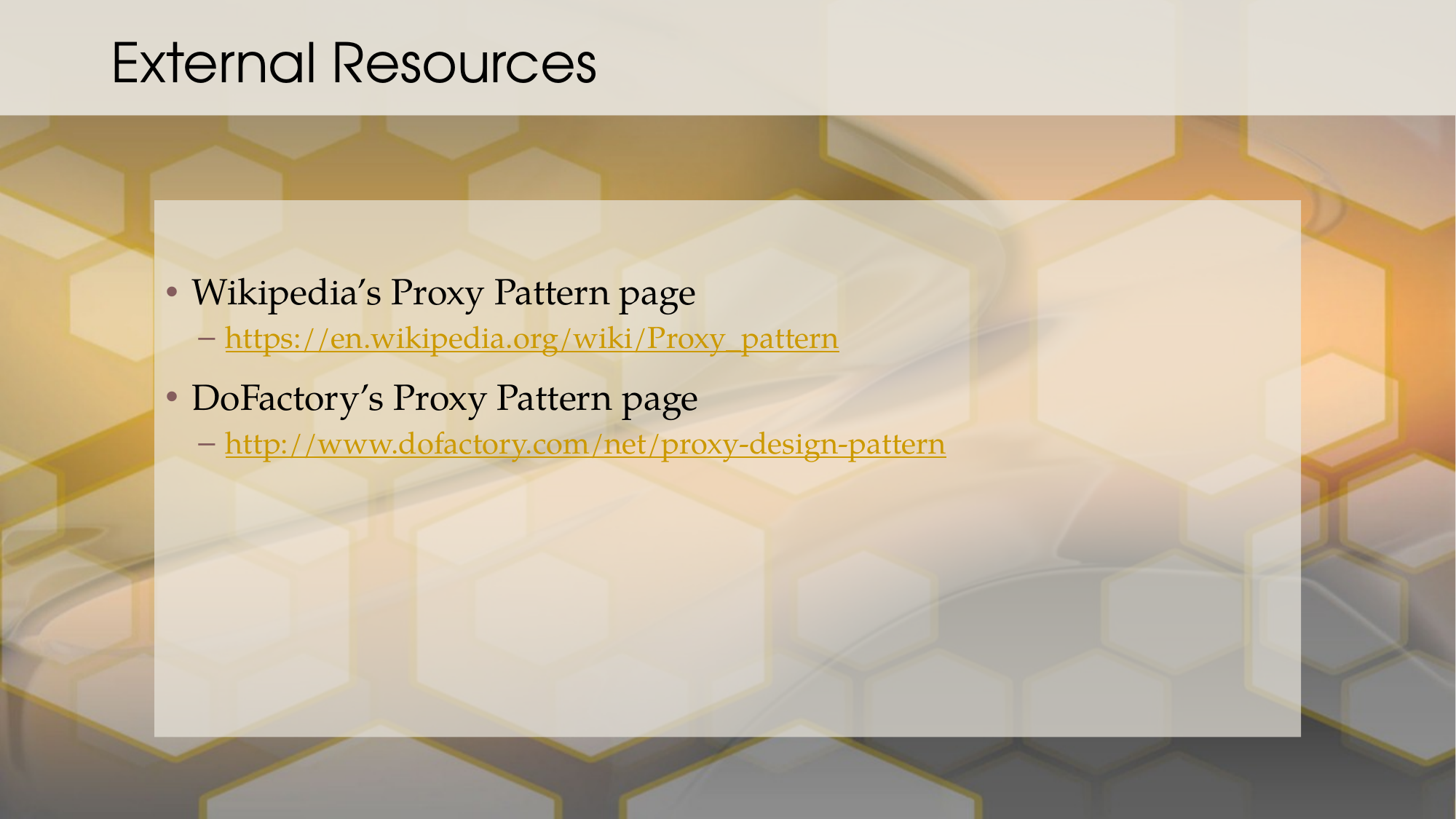

# External Resources

Wikipedia’s Proxy Pattern page
https://en.wikipedia.org/wiki/Proxy_pattern
DoFactory’s Proxy Pattern page
http://www.dofactory.com/net/proxy-design-pattern